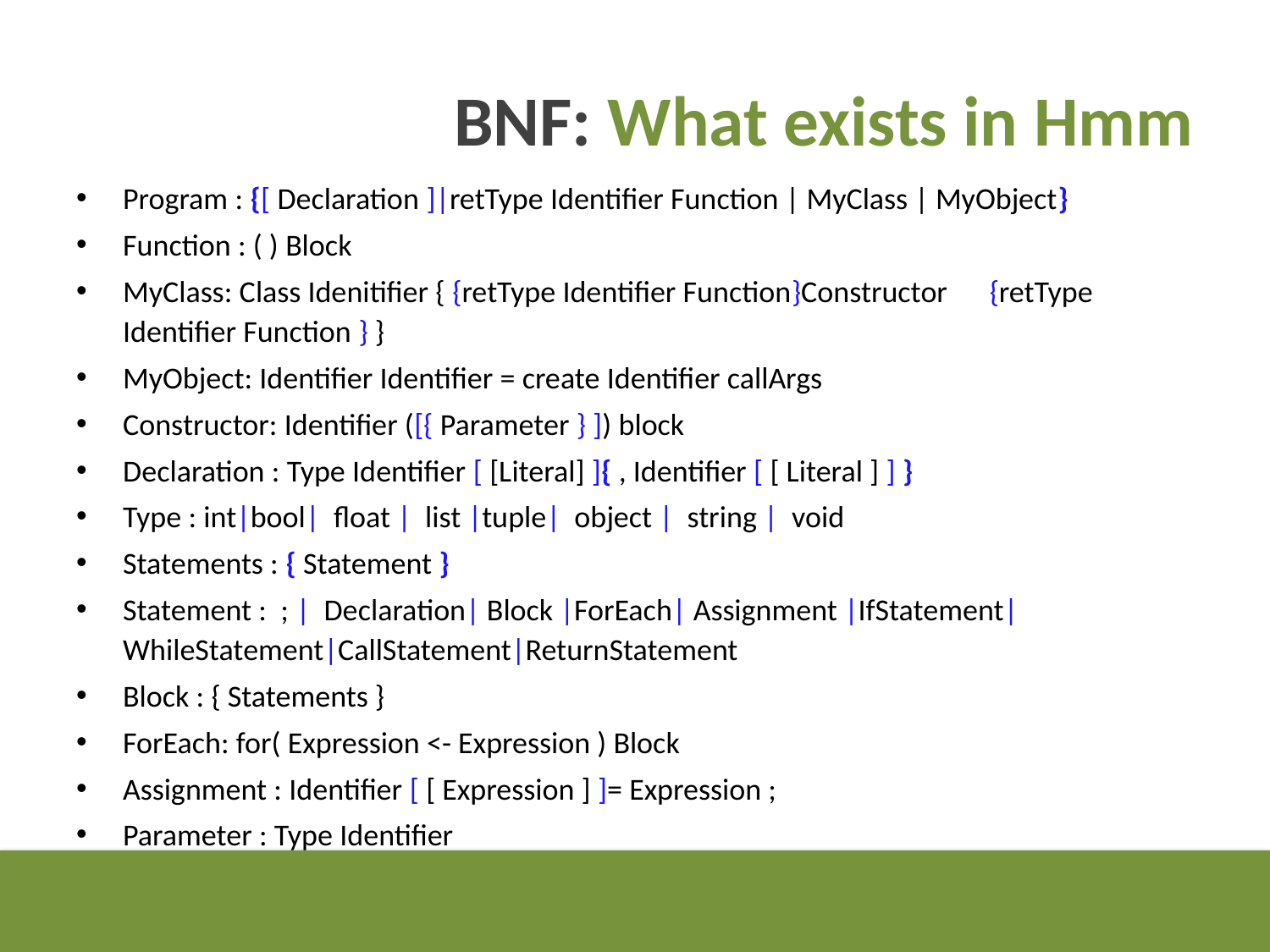

# BNF: What exists in Hmm
Program : {[ Declaration ]|retType Identifier Function | MyClass | MyObject}
Function : ( ) Block
MyClass: Class Idenitifier { {retType Identifier Function}Constructor      {retType Identifier Function } }
MyObject: Identifier Identifier = create Identifier callArgs
Constructor: Identifier ([{ Parameter } ]) block
Declaration : Type Identifier [ [Literal] ]{ , Identifier [ [ Literal ] ] }
Type : int|bool|  float |  list |tuple|  object |  string |  void
Statements : { Statement }
Statement :  ; |  Declaration| Block |ForEach| Assignment |IfStatement|WhileStatement|CallStatement|ReturnStatement
Block : { Statements }
ForEach: for( Expression <- Expression ) Block
Assignment : Identifier [ [ Expression ] ]= Expression ;
Parameter : Type Identifier
IfStatement: if ( Expression ) Block  [elseifStatement| Block ]
WhileStatement: while ( Expression ) Block